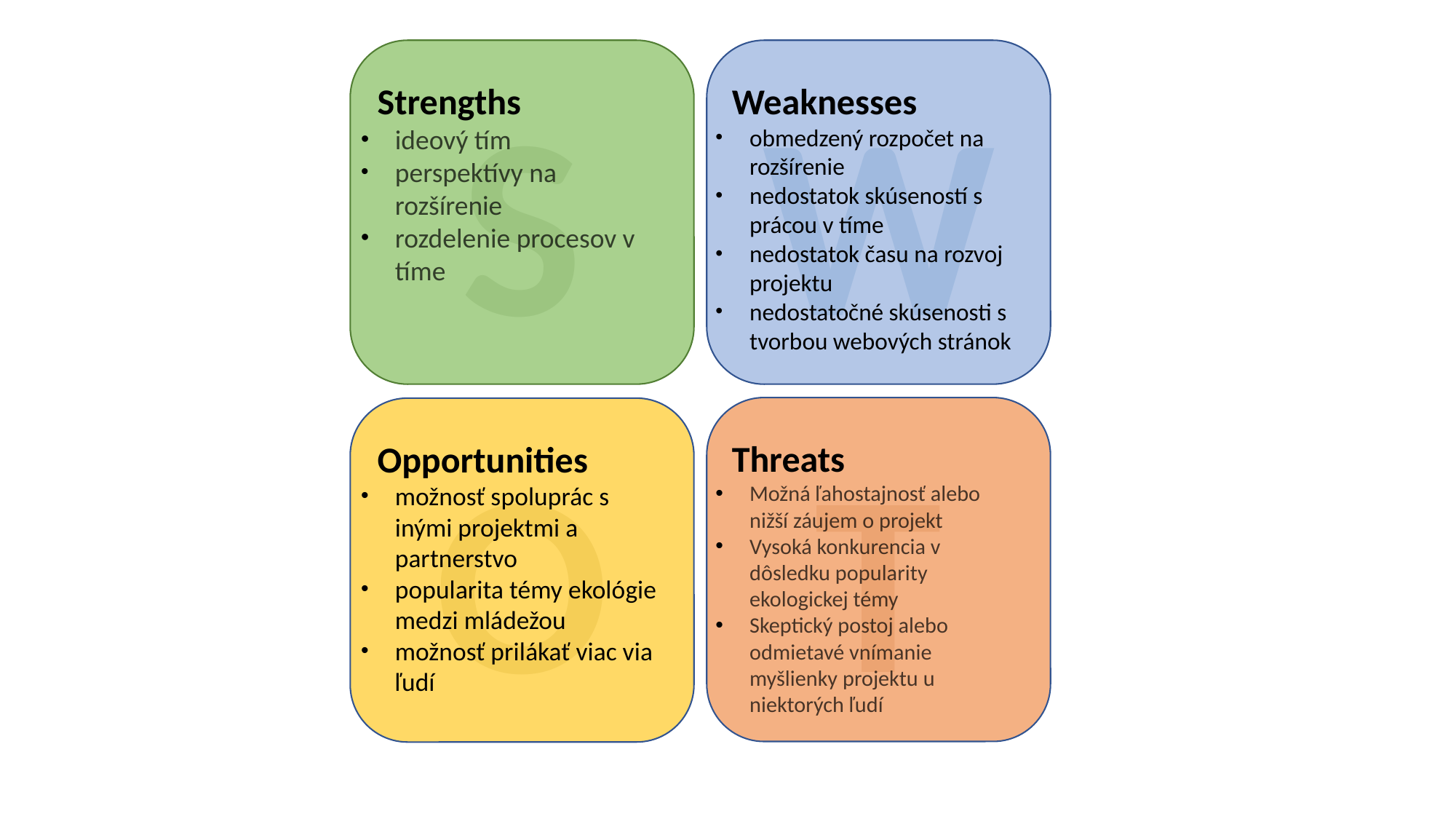

S

  Strengths
ideový tím
perspektívy na rozšírenie
rozdelenie procesov v tíme

  Weaknesses
obmedzený rozpočet na rozšírenie
nedostatok skúseností s prácou v tíme
nedostatok času na rozvoj projektu
nedostatočné skúsenosti s tvorbou webových stránok
W

  Threats
Možná ľahostajnosť alebo nižší záujem o projekt
Vysoká konkurencia v dôsledku popularity ekologickej témy
Skeptický postoj alebo odmietavé vnímanie myšlienky projektu u niektorých ľudí
T
O

  Opportunities
možnosť spoluprác s inými projektmi a partnerstvo
popularita témy ekológie medzi mládežou
možnosť prilákať viac via ľudí